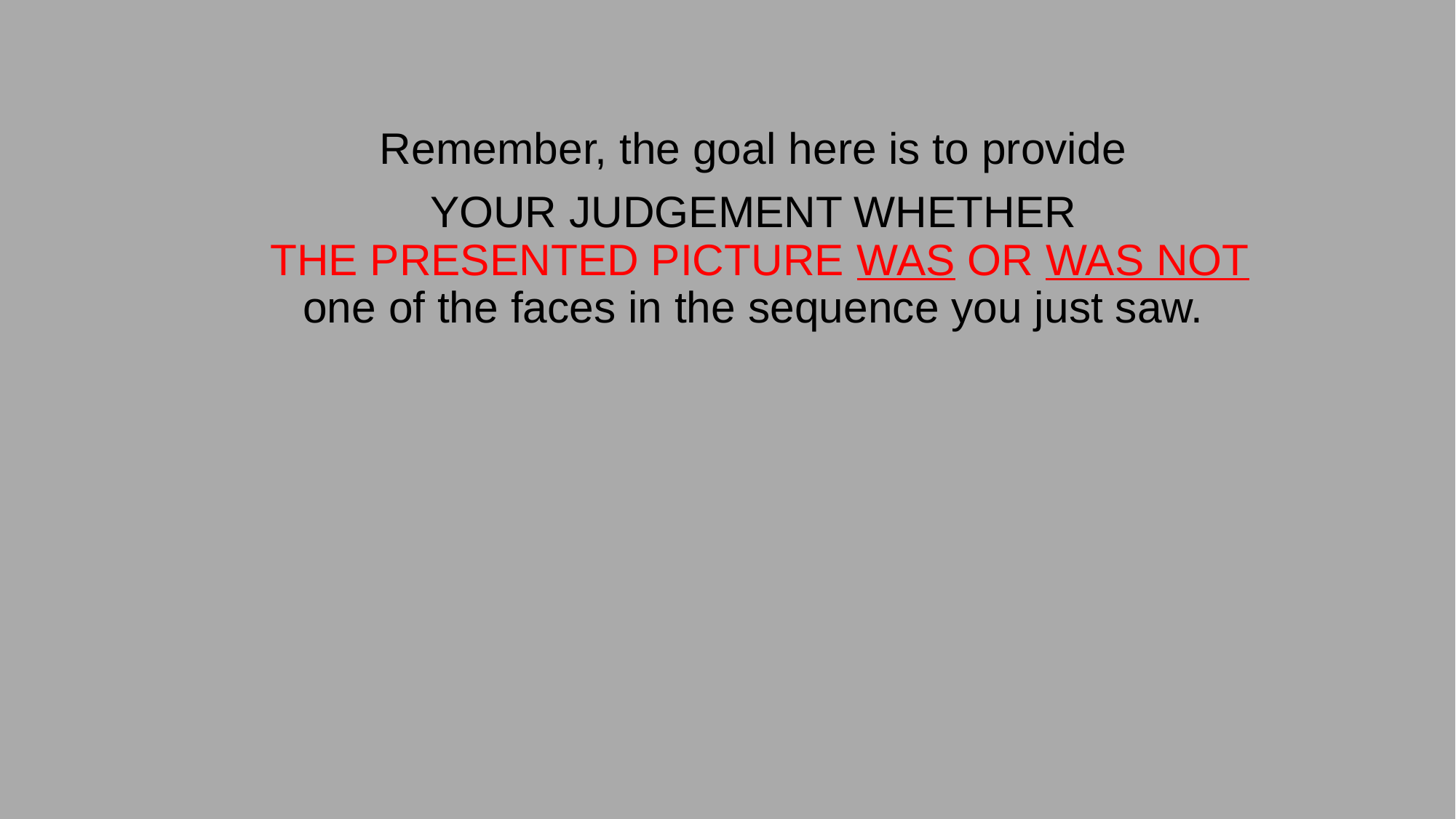

Remember, the goal here is to provide

YOUR JUDGEMENT WHETHER
THE PRESENTED PICTURE WAS OR WAS NOT
one of the faces in the sequence you just saw.